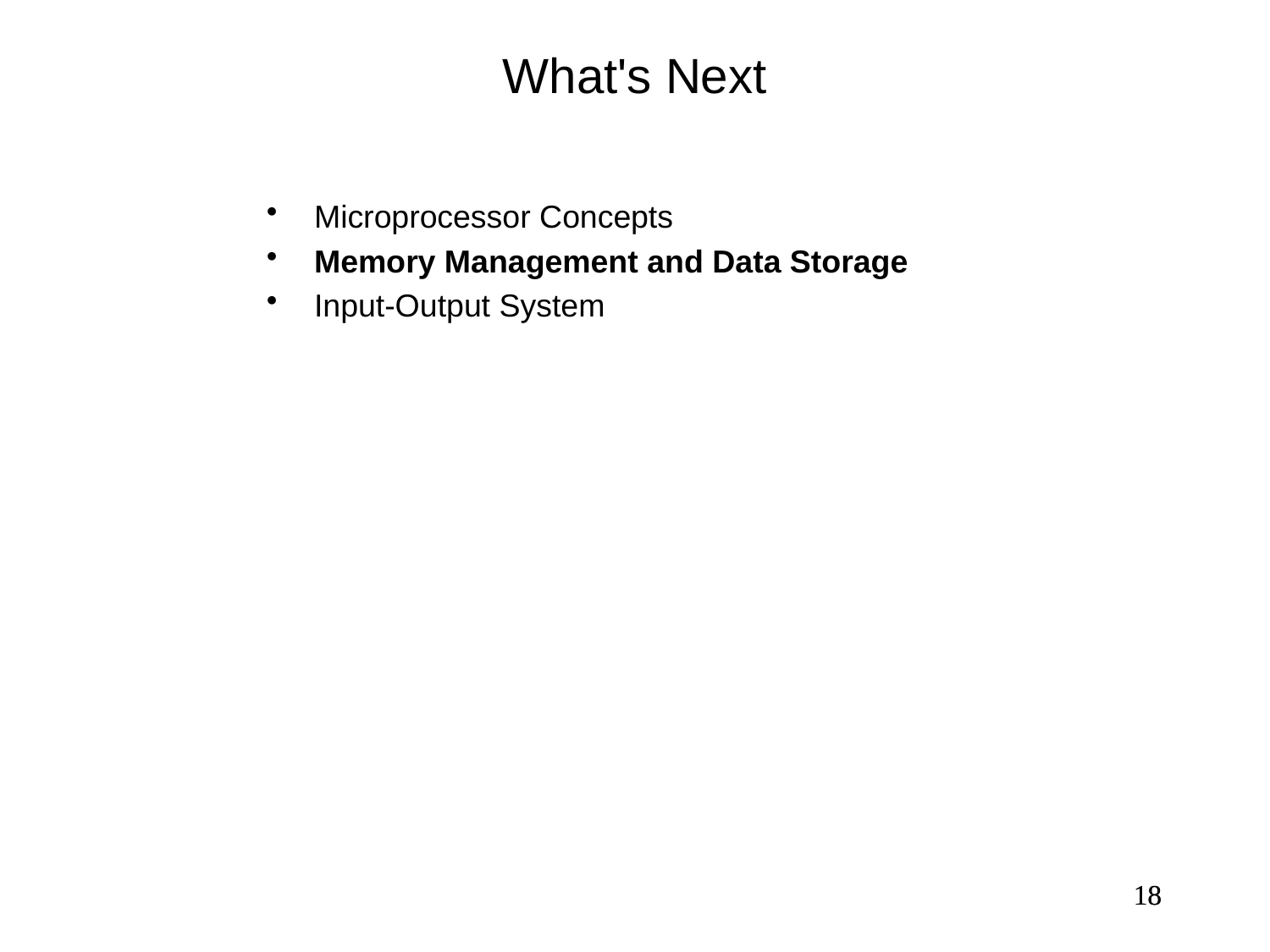

What's Next
Microprocessor Concepts
Memory Management and Data Storage
Input-Output System

18
18